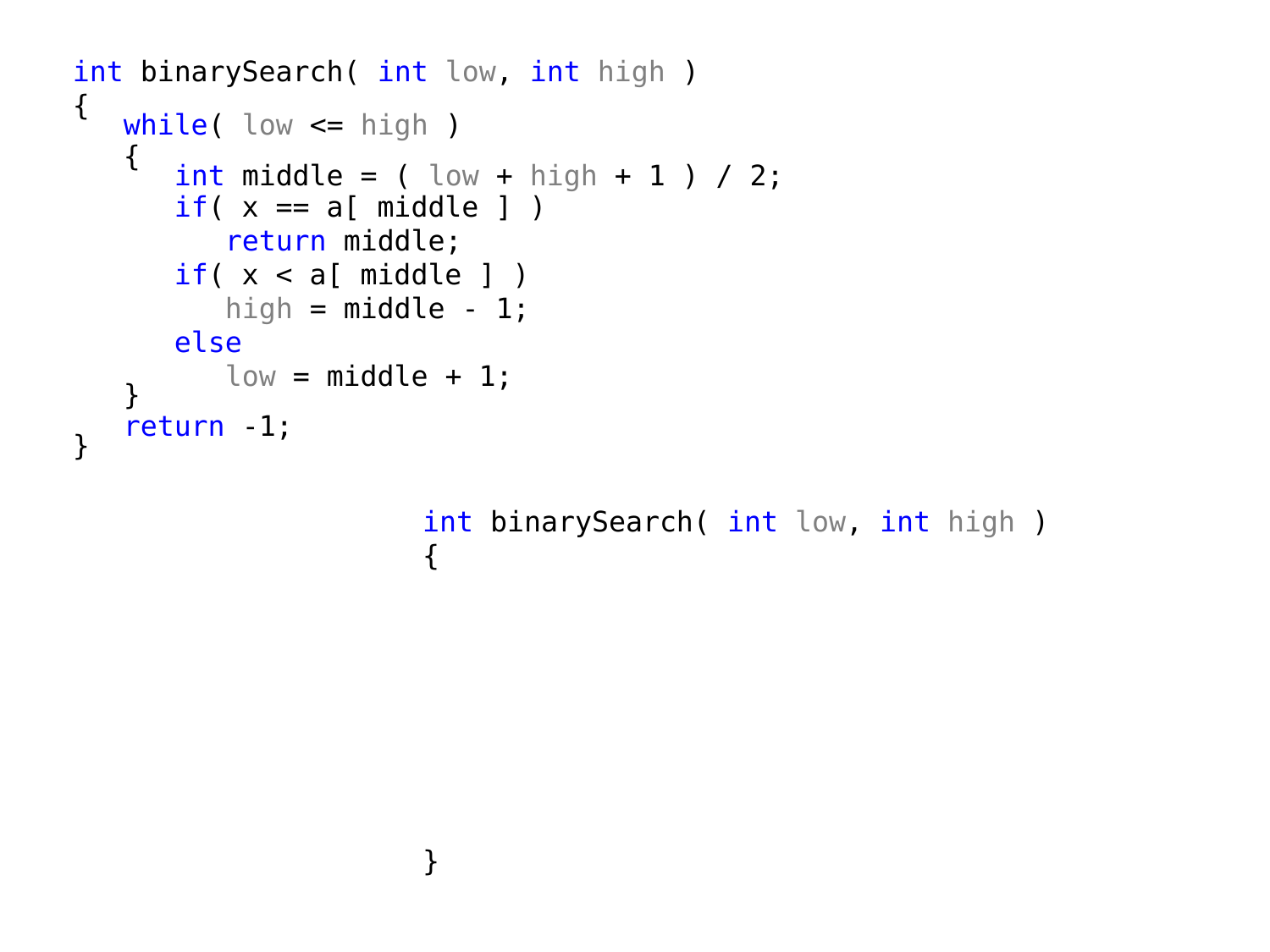

int binarySearch( int low, int high )
{
   while( low <= high )
   {
      int middle = ( low + high + 1 ) / 2;
      if( x == a[ middle ] )
         return middle;
      if( x < a[ middle ] )
         high = middle - 1;
      else
         low = middle + 1;
   }
   return -1;
}
int binarySearch( int low, int high )
{
   if( low > high )
      return -1;
   int middle = ( low + high + 1 ) / 2;
   if( x == a[ middle ] )
      return middle;
   if( x < a[ middle ] )
      return binarySearch( low, middle - 1 );
   else
      return binarySearch( middle + 1, high );
}